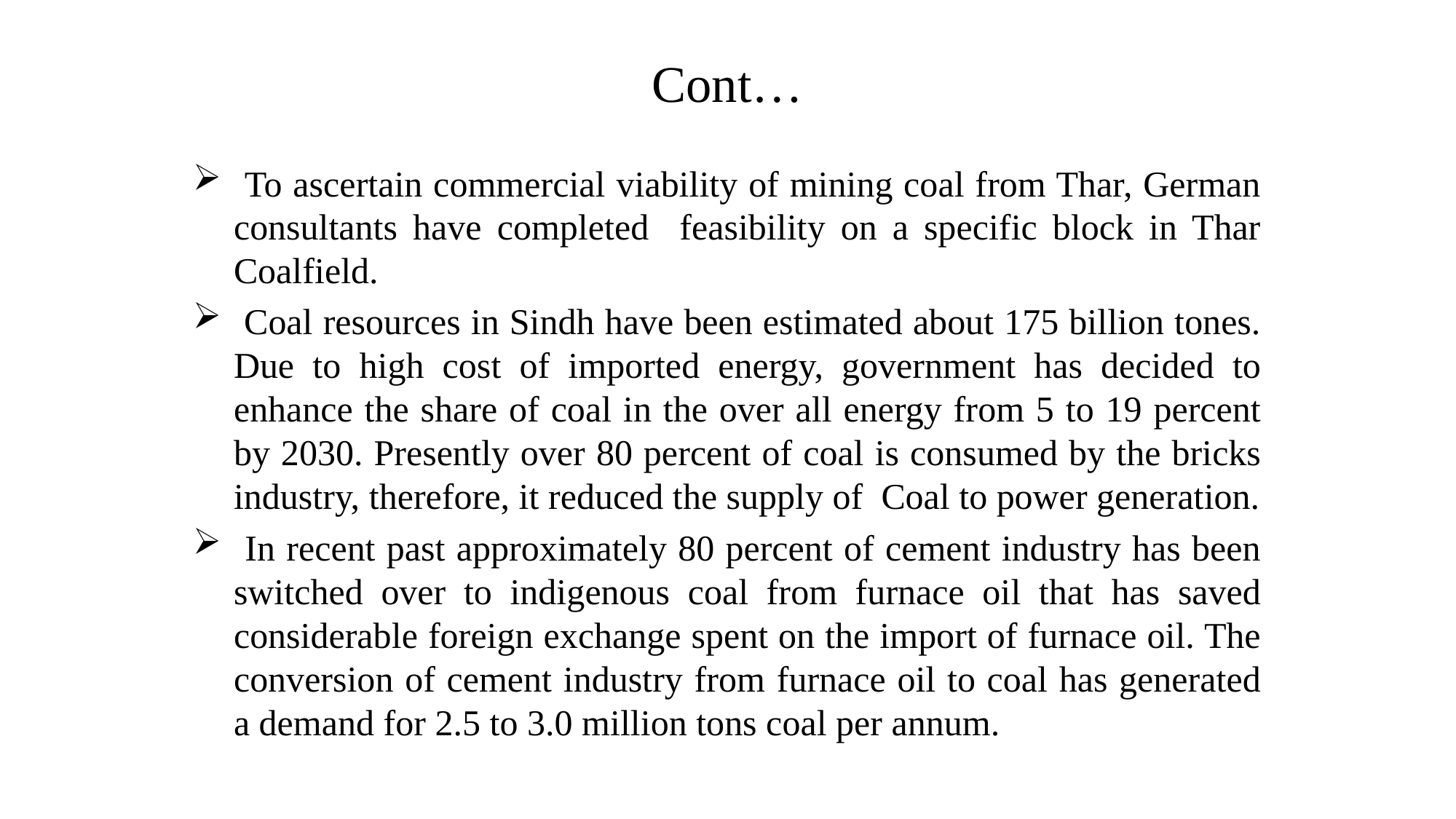

# Cont…
 To ascertain commercial viability of mining coal from Thar, German consultants have completed  feasibility on a specific block in Thar Coalfield.
 Coal resources in Sindh have been estimated about 175 billion tones. Due to high cost of imported energy, government has decided to enhance the share of coal in the over all energy from 5 to 19 percent by 2030. Presently over 80 percent of coal is consumed by the bricks industry, therefore, it reduced the supply of  Coal to power generation.
 In recent past approximately 80 percent of cement industry has been switched over to indigenous coal from furnace oil that has saved considerable foreign exchange spent on the import of furnace oil. The conversion of cement industry from furnace oil to coal has generated a demand for 2.5 to 3.0 million tons coal per annum.